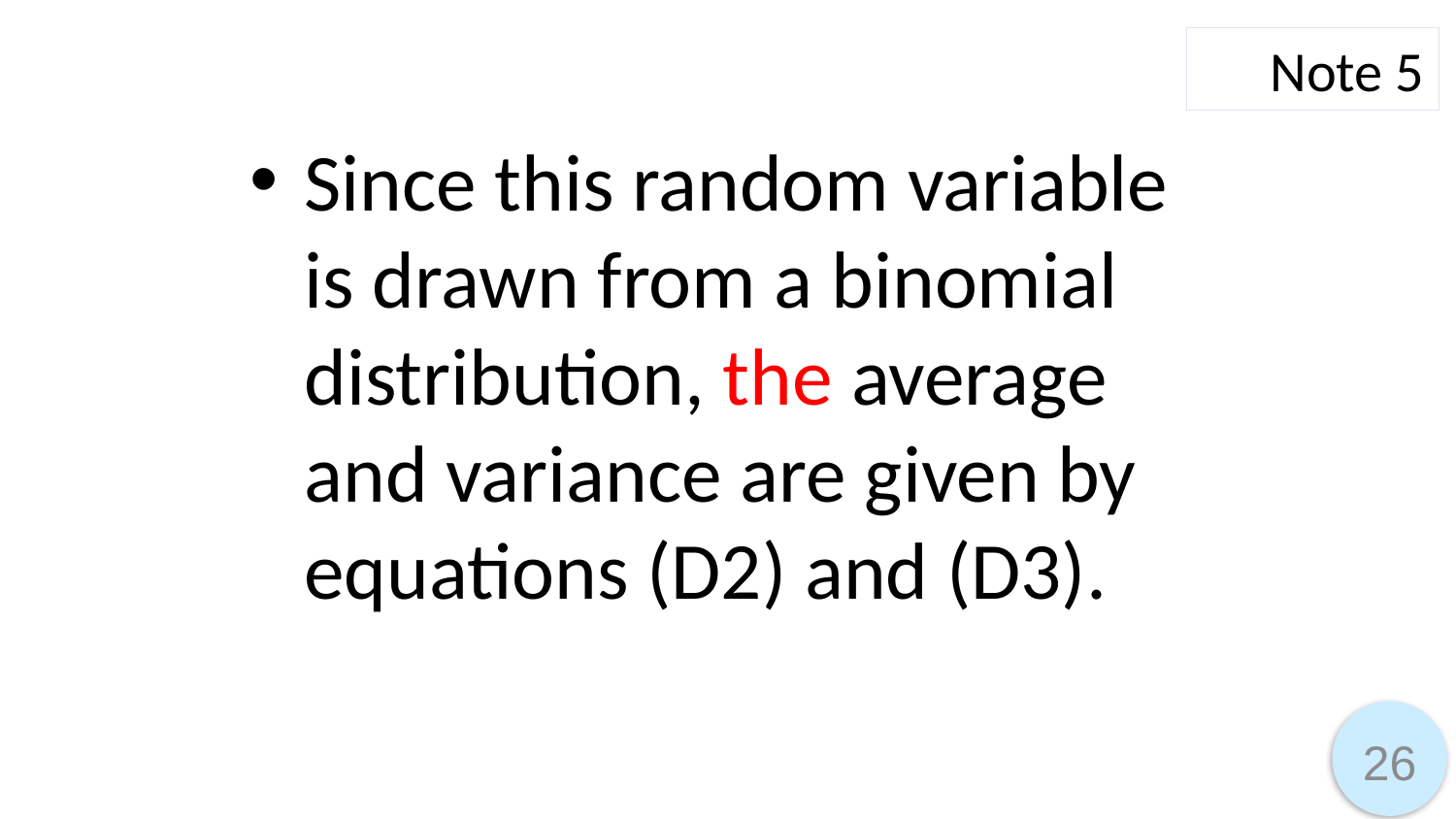

Note 5
Since this random variable is drawn from a binomial distribution, the average and variance are given by equations (D2) and (D3).
26